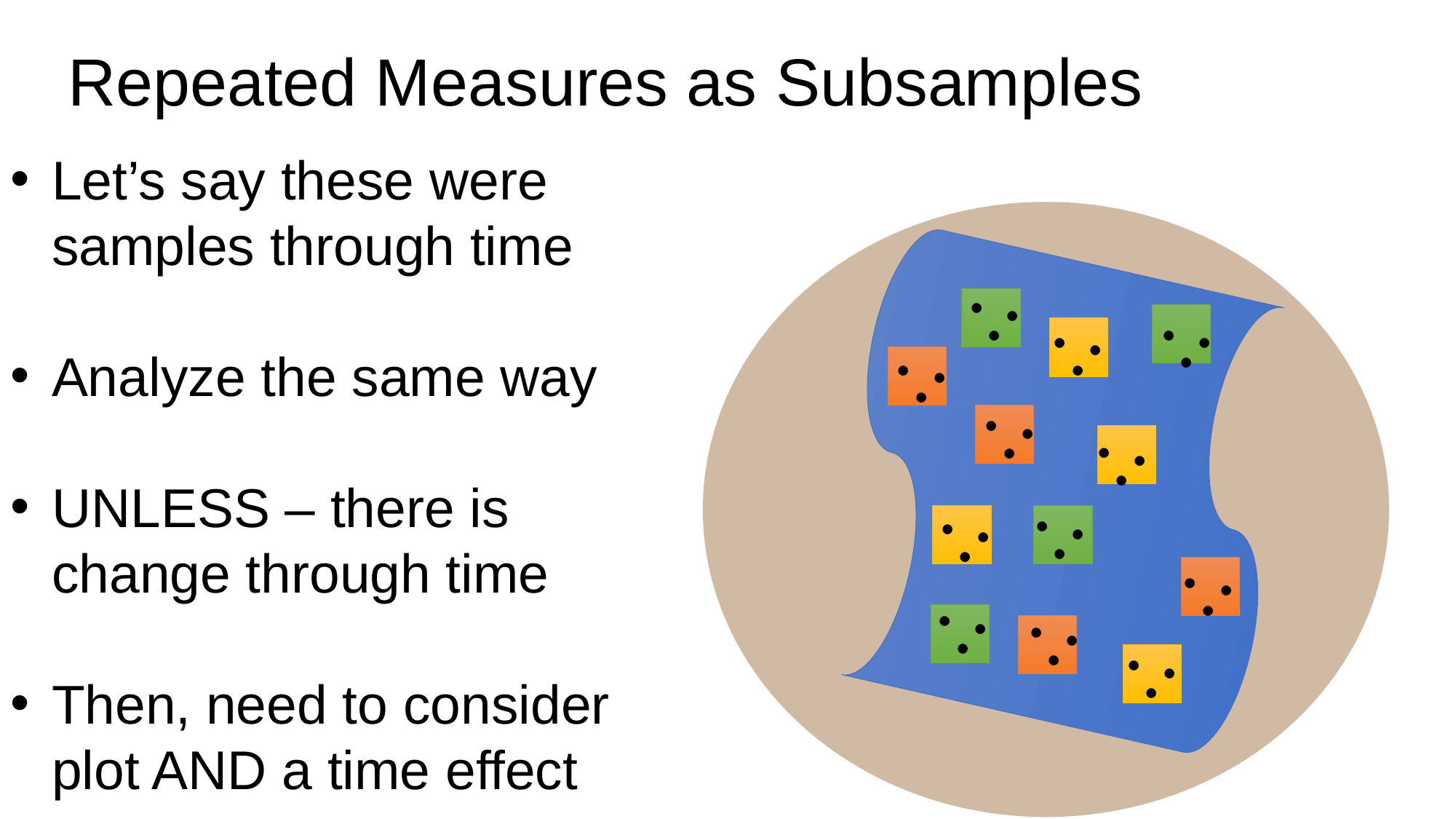

# Repeated Measures as Subsamples
Let’s say these were samples through time

Analyze the same way

UNLESS – there is change through time

Then, need to consider plot AND a time effect

.
.
.
.
.
.
.
.
.
.
.
.
.
.
.
.
.
.
.
.
.
.
.
.
.
.
.
.
.
.
.
.
.
.
.
.